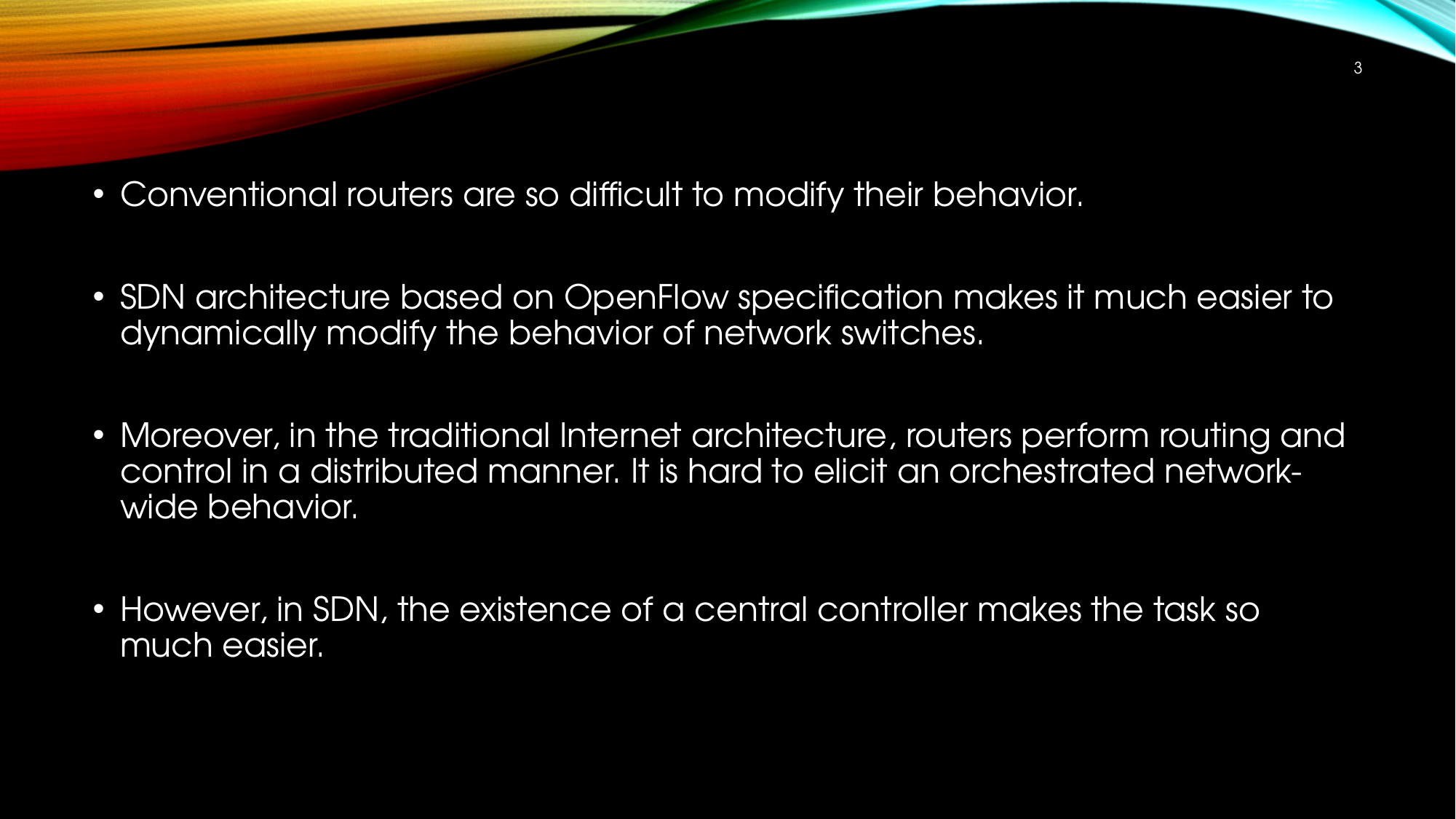

3
Conventional routers are so difficult to modify their behavior.

SDN architecture based on OpenFlow specification makes it much easier to dynamically modify the behavior of network switches.

Moreover, in the traditional Internet architecture, routers perform routing and control in a distributed manner. It is hard to elicit an orchestrated network-wide behavior.

However, in SDN, the existence of a central controller makes the task so much easier.